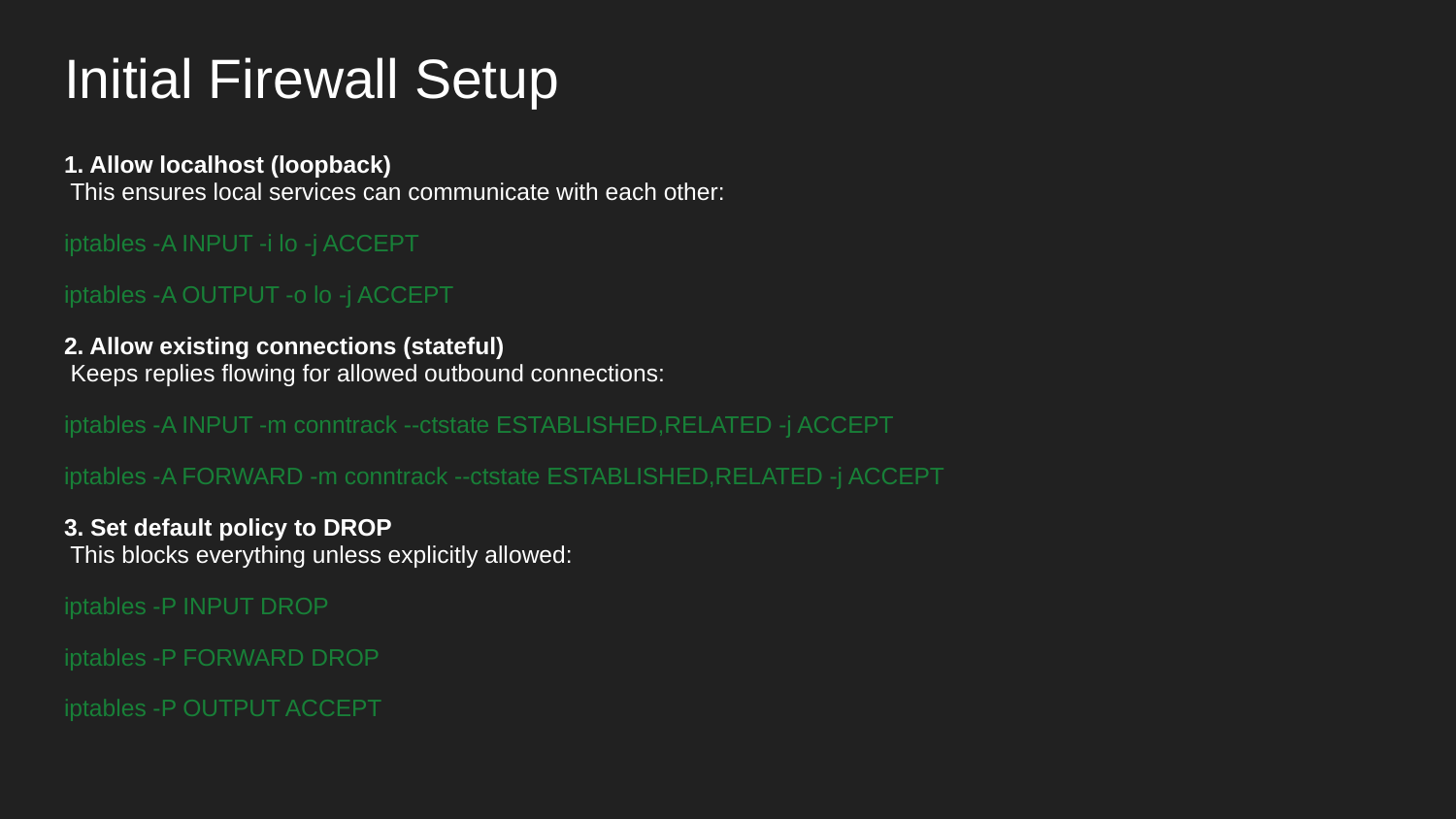

# Initial Firewall Setup
1. Allow localhost (loopback)
 This ensures local services can communicate with each other:
iptables -A INPUT -i lo -j ACCEPT
iptables -A OUTPUT -o lo -j ACCEPT
2. Allow existing connections (stateful)
 Keeps replies flowing for allowed outbound connections:
iptables -A INPUT -m conntrack --ctstate ESTABLISHED,RELATED -j ACCEPT
iptables -A FORWARD -m conntrack --ctstate ESTABLISHED,RELATED -j ACCEPT
3. Set default policy to DROP
 This blocks everything unless explicitly allowed:
iptables -P INPUT DROP
iptables -P FORWARD DROP
iptables -P OUTPUT ACCEPT